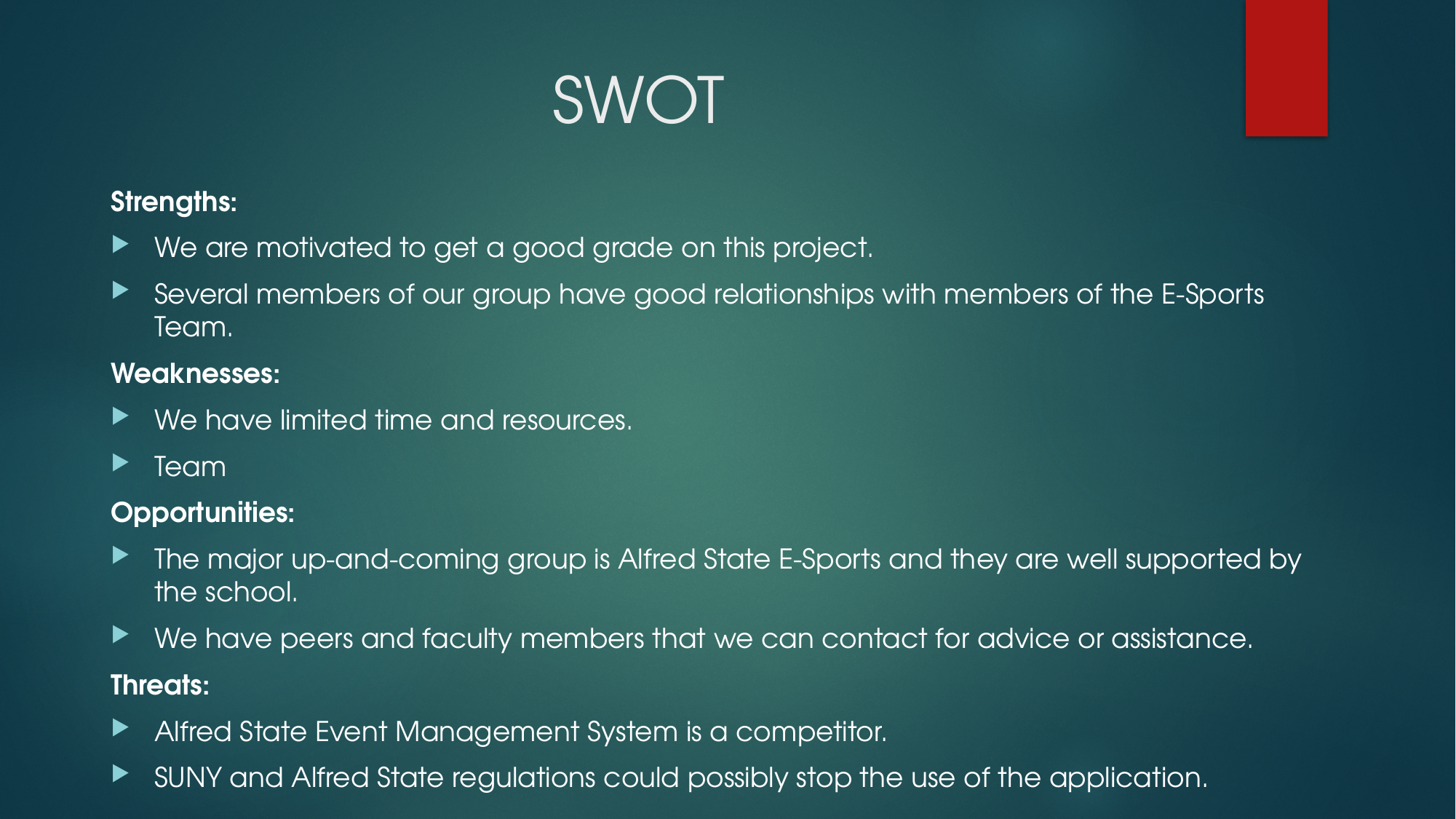

# SWOT
Strengths:
We are motivated to get a good grade on this project.
Several members of our group have good relationships with members of the E-Sports Team.
Weaknesses:
We have limited time and resources.
Team
Opportunities:
The major up-and-coming group is Alfred State E-Sports and they are well supported by the school.
We have peers and faculty members that we can contact for advice or assistance.
Threats:
Alfred State Event Management System is a competitor.
SUNY and Alfred State regulations could possibly stop the use of the application.